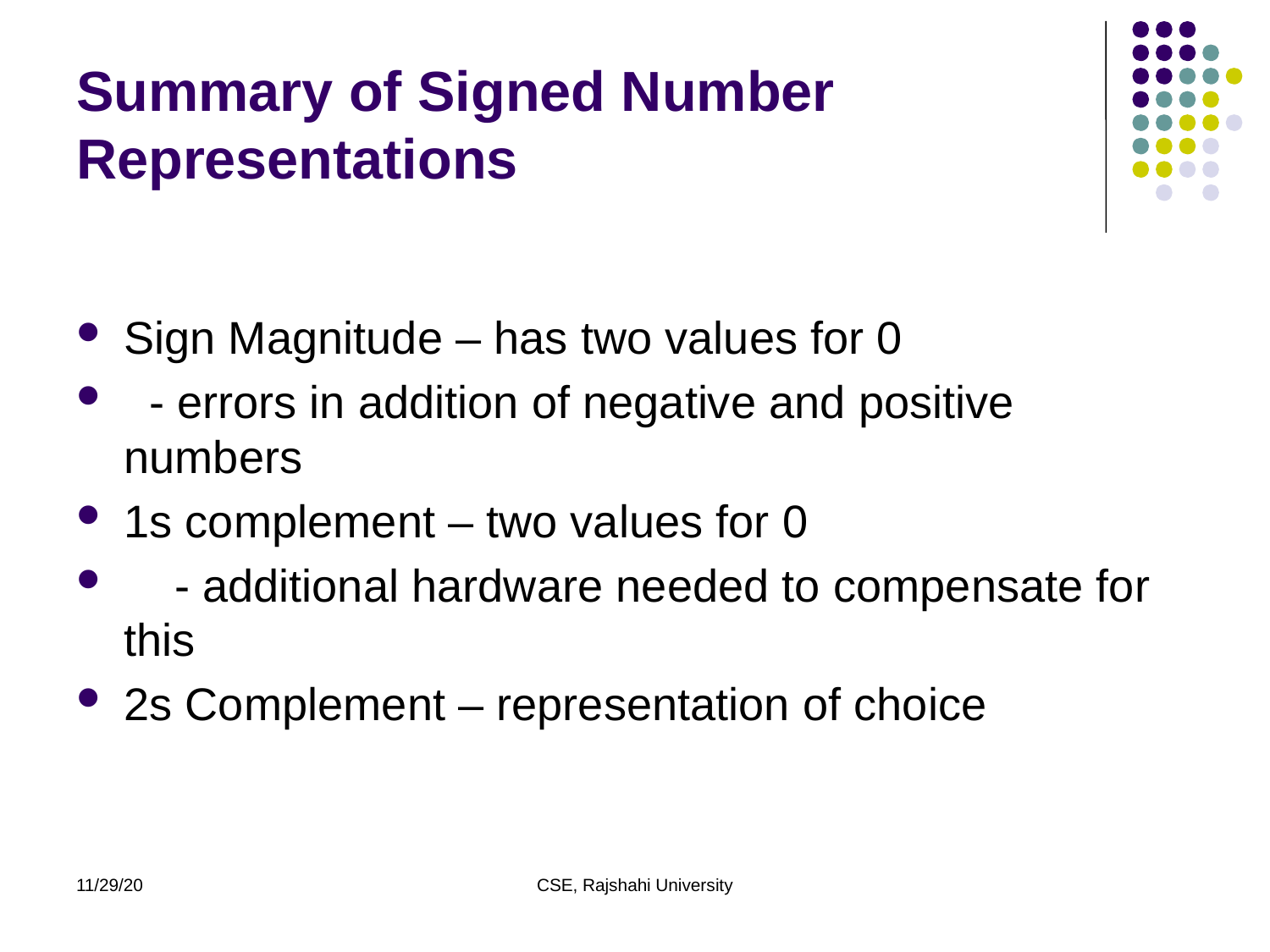

# Summary of Signed Number Representations
Sign Magnitude – has two values for 0
  - errors in addition of negative and positive numbers
1s complement – two values for 0
    - additional hardware needed to compensate for this
2s Complement – representation of choice
11/29/20
CSE, Rajshahi University